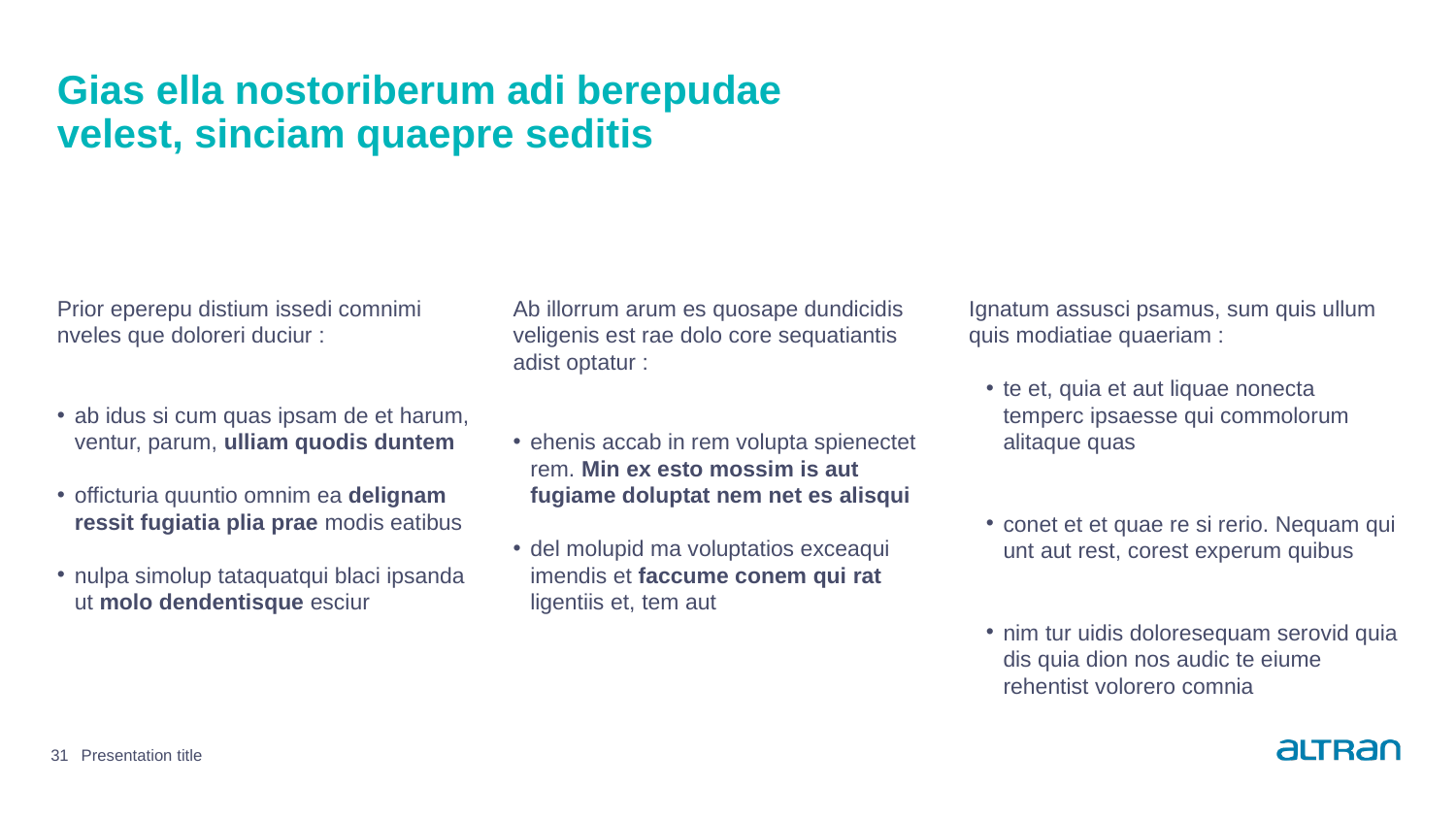

# Gias ella nostoriberum adi berepudae velest, sinciam quaepre seditis
Prior eperepu distium issedi comnimi nveles que doloreri duciur :

ab idus si cum quas ipsam de et harum, ventur, parum, ulliam quodis duntem

officturia quuntio omnim ea delignam ressit fugiatia plia prae modis eatibus

nulpa simolup tataquatqui blaci ipsanda ut molo dendentisque esciur
Ab illorrum arum es quosape dundicidis veligenis est rae dolo core sequatiantis adist optatur :

ehenis accab in rem volupta spienectet rem. Min ex esto mossim is aut fugiame doluptat nem net es alisqui

del molupid ma voluptatios exceaqui imendis et faccume conem qui rat ligentiis et, tem aut
Ignatum assusci psamus, sum quis ullum quis modiatiae quaeriam :

te et, quia et aut liquae nonecta temperc ipsaesse qui commolorum alitaque quas

conet et et quae re si rerio. Nequam qui unt aut rest, corest experum quibus

nim tur uidis doloresequam serovid quia dis quia dion nos audic te eiume rehentist volorero comnia
31
Presentation title
Date